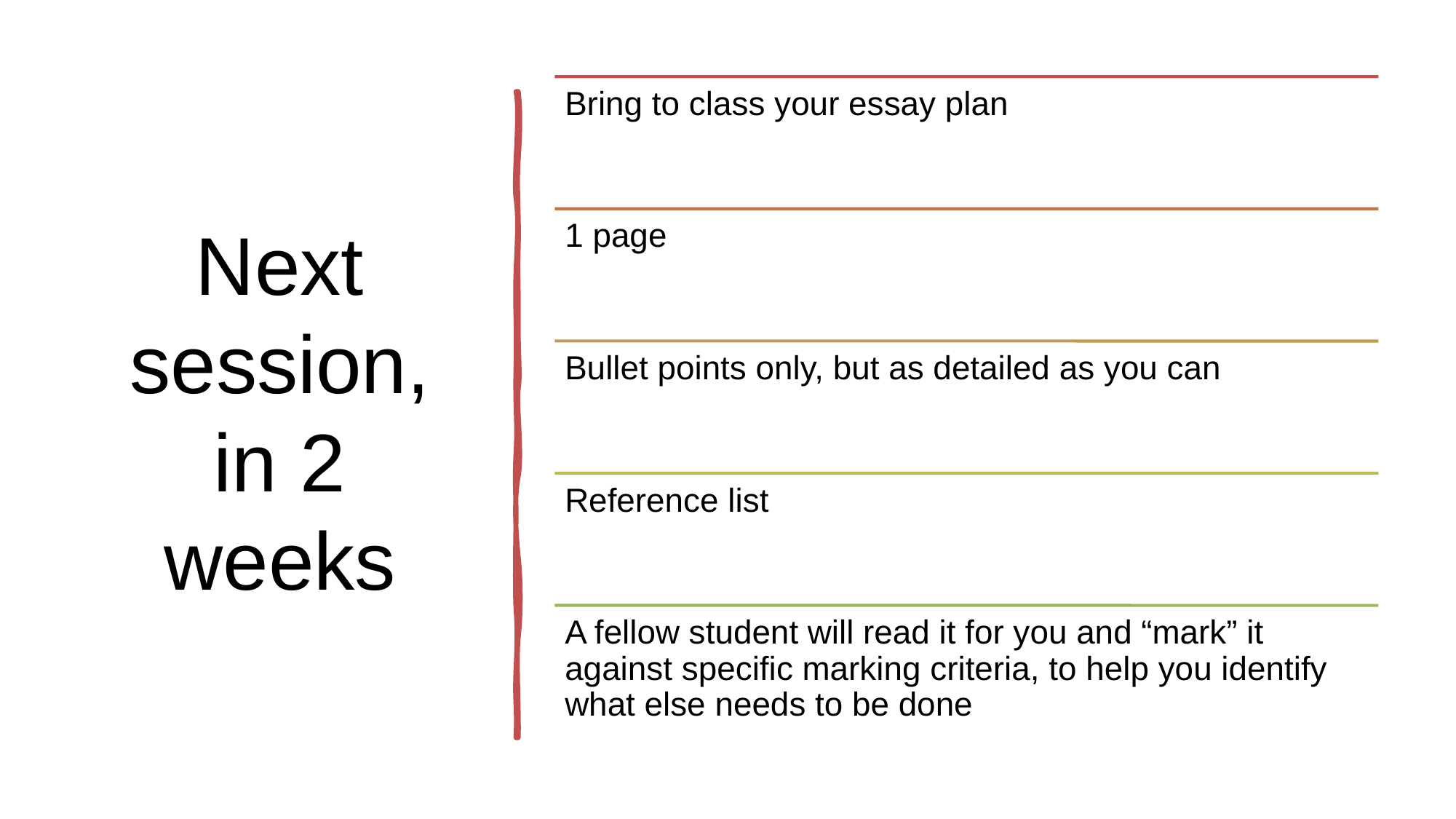

Bring to class your essay plan
1 page
Bullet points only, but as detailed as you can
Reference list
A fellow student will read it for you and “mark” it against specific marking criteria, to help you identify what else needs to be done
# Next session, in 2 weeks